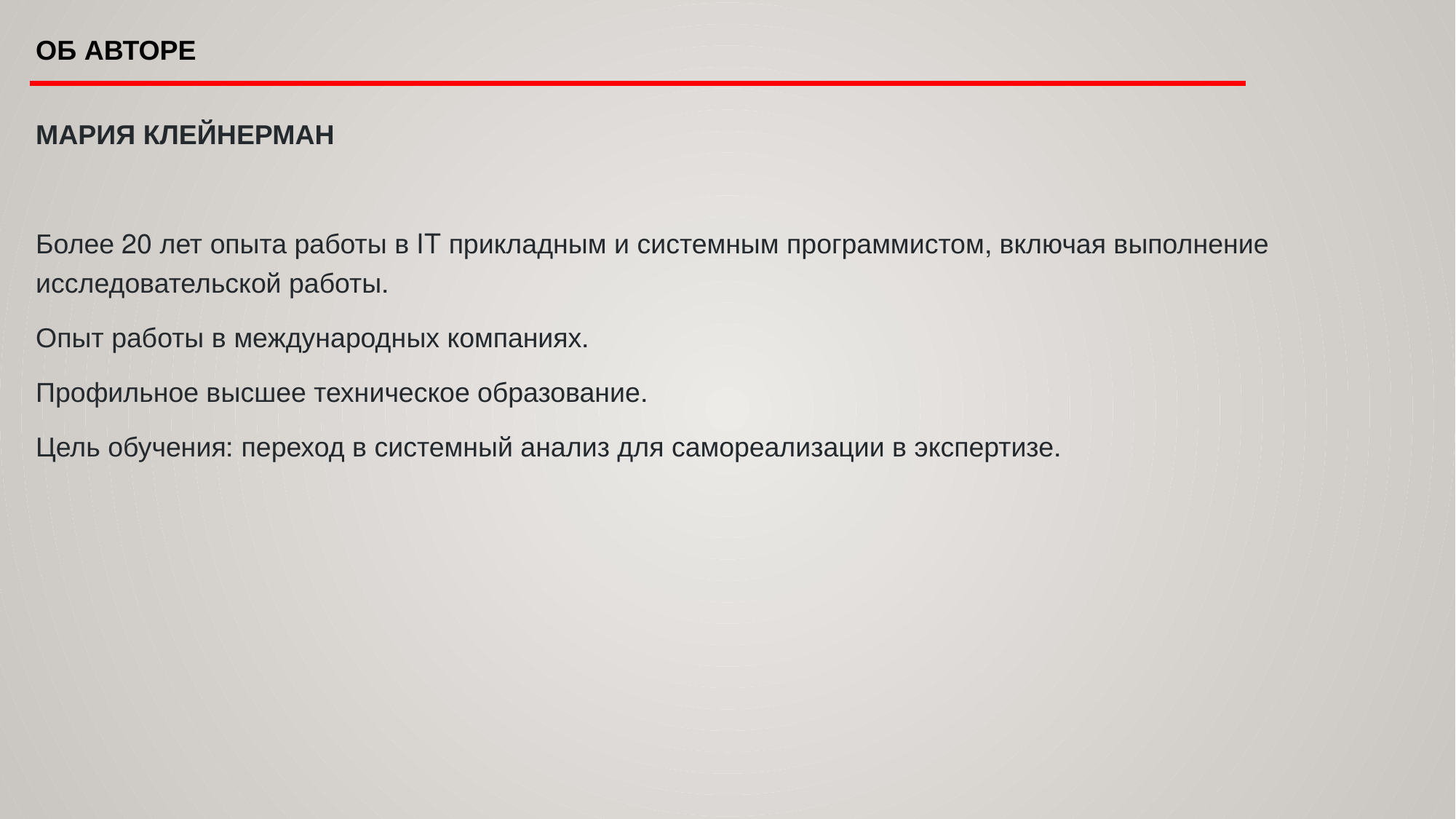

# Об Авторе
МАРИЯ КЛЕЙНЕРМАН

Более 20 лет опыта работы в IT прикладным и системным программистом, включая выполнение исследовательской работы.
Опыт работы в международных компаниях.
Профильное высшее техническое образование.
Цель обучения: переход в системный анализ для самореализации в экспертизе.